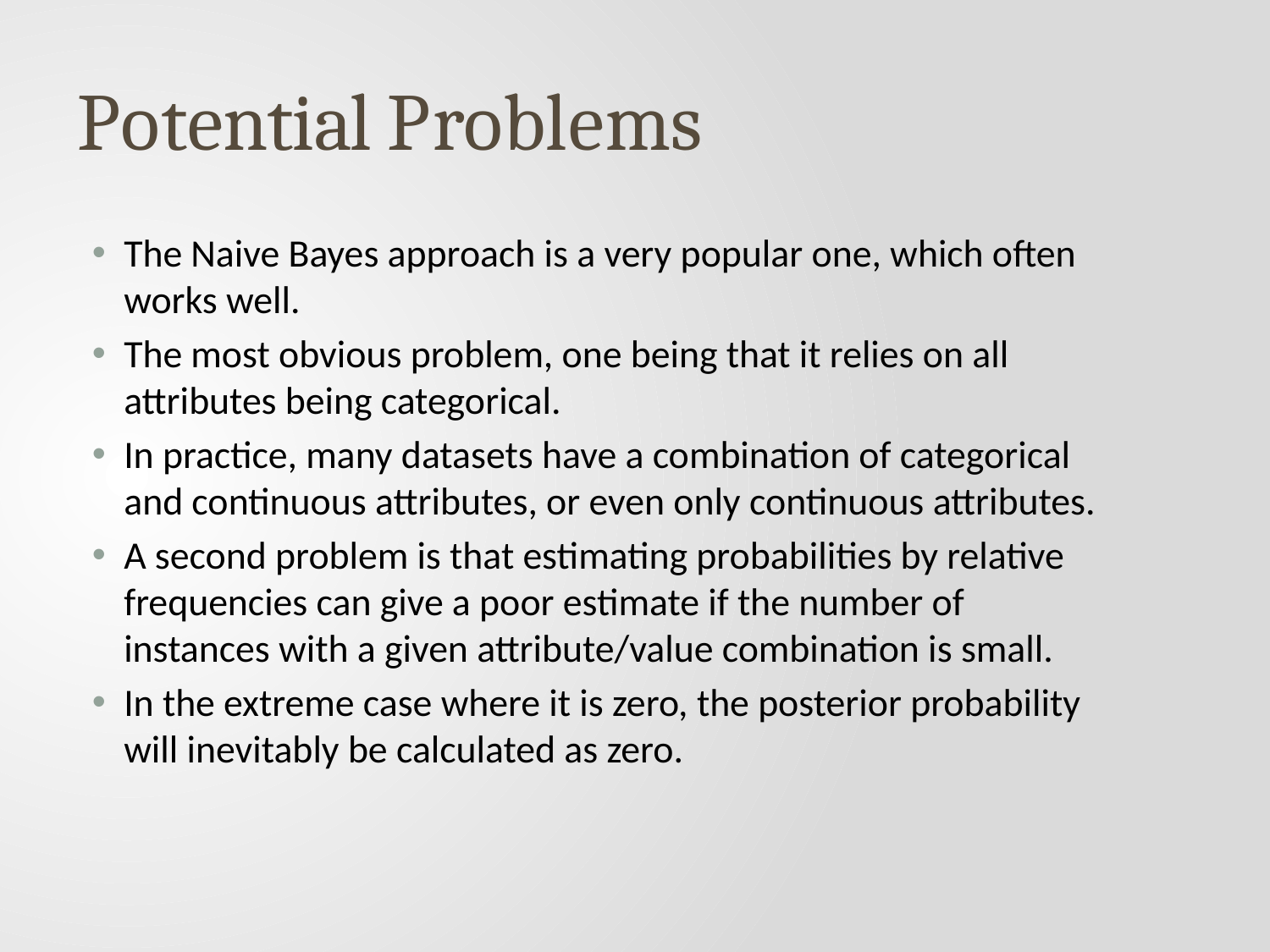

# Potential Problems
The Naive Bayes approach is a very popular one, which often works well.
The most obvious problem, one being that it relies on all attributes being categorical.
In practice, many datasets have a combination of categorical and continuous attributes, or even only continuous attributes.
A second problem is that estimating probabilities by relative frequencies can give a poor estimate if the number of instances with a given attribute/value combination is small.
In the extreme case where it is zero, the posterior probability will inevitably be calculated as zero.